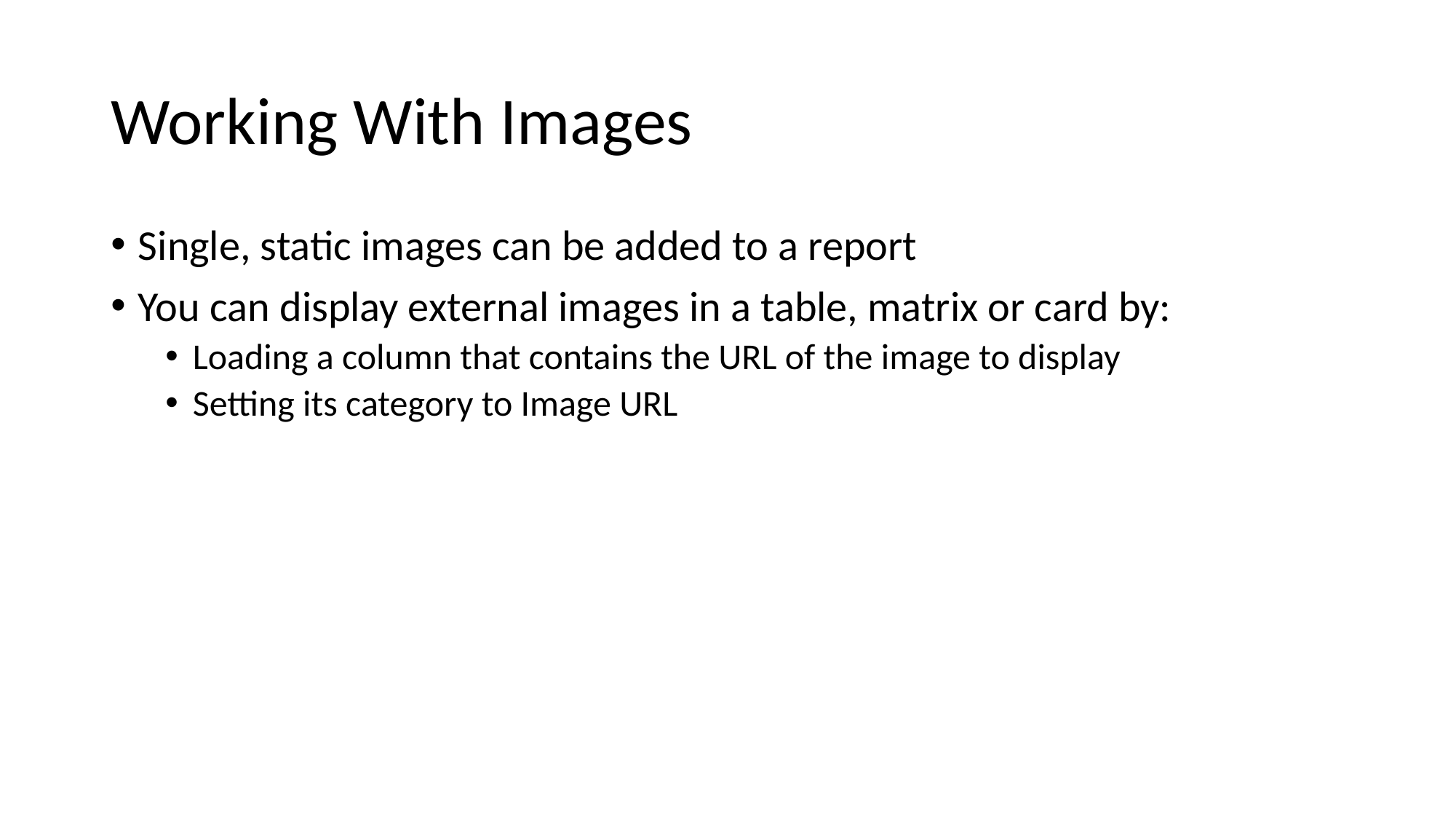

# Working With Images
Single, static images can be added to a report
You can display external images in a table, matrix or card by:
Loading a column that contains the URL of the image to display
Setting its category to Image URL